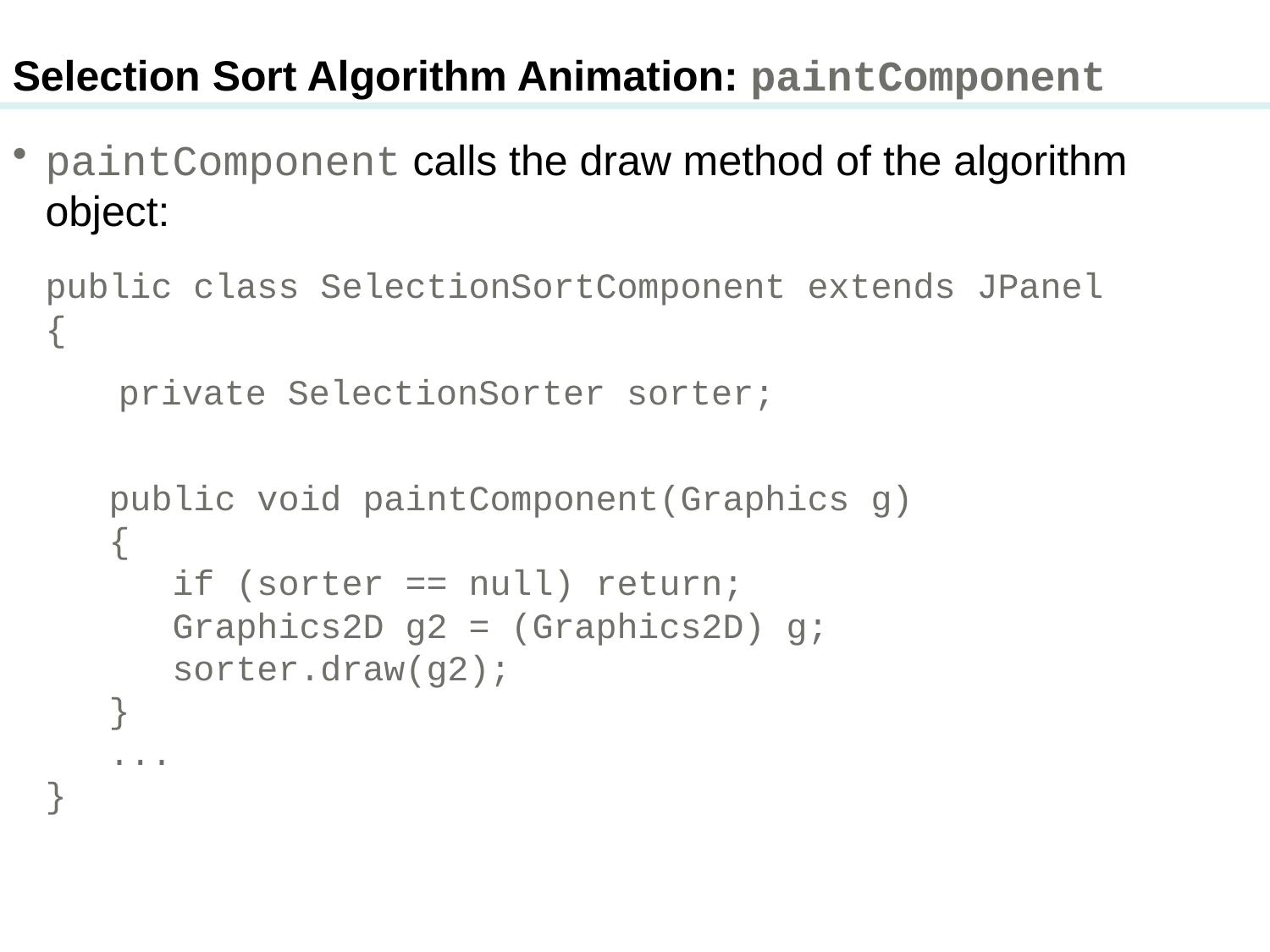

Selection Sort Algorithm Animation: paintComponent
paintComponent calls the draw method of the algorithm object:
	public class SelectionSortComponent extends JPanel
{
     private SelectionSorter sorter;
   public void paintComponent(Graphics g)
   {
      if (sorter == null) return;
      Graphics2D g2 = (Graphics2D) g;
      sorter.draw(g2);
   }
   ...
}